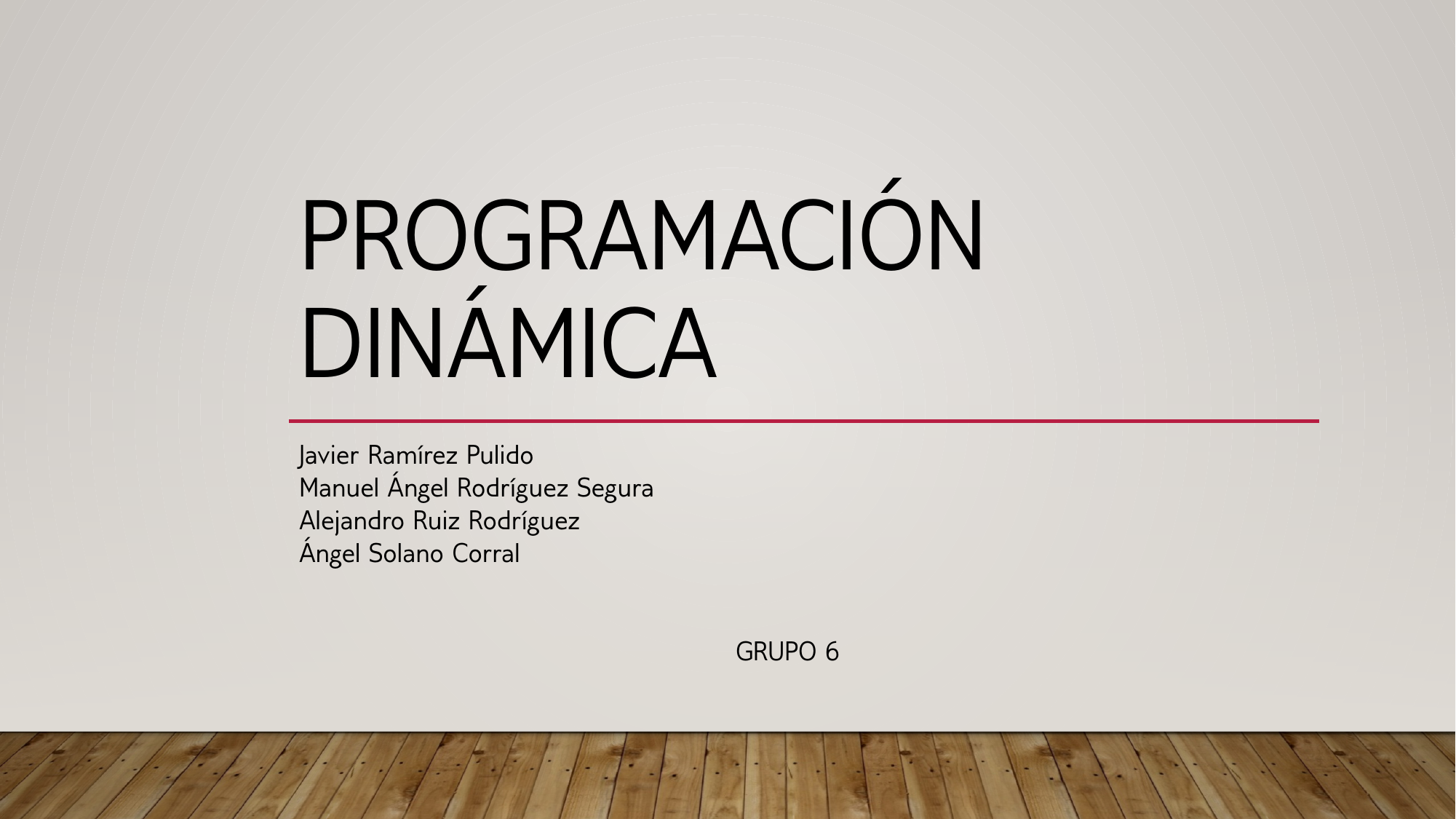

# Programación dinámica
Javier Ramírez Pulido
Manuel Ángel Rodríguez Segura
Alejandro Ruiz Rodríguez
Ángel Solano Corral

										GRUPO 6